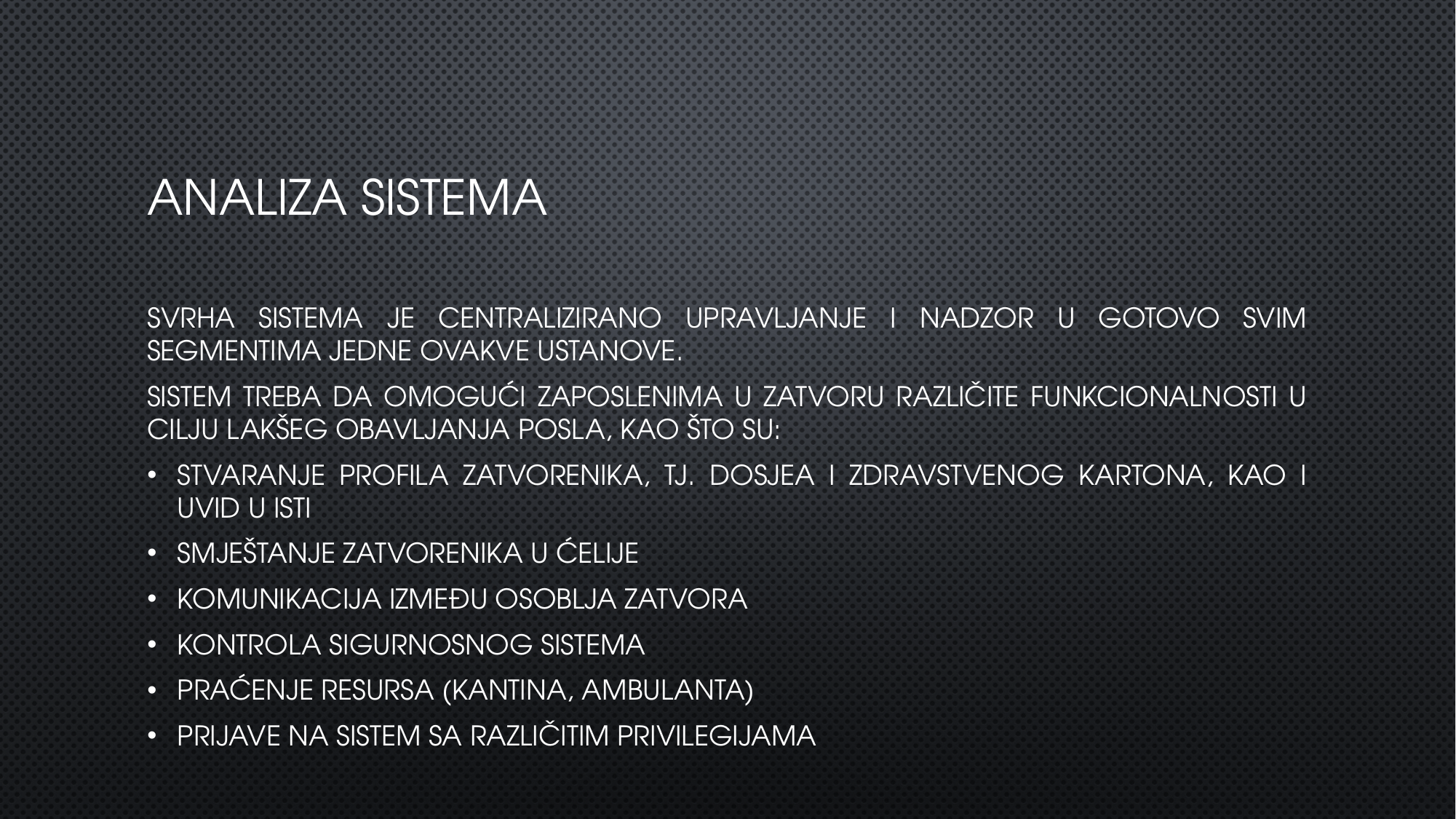

# Analiza Sistema
svrha sistema je centralizirano upravljanje i nadzor u gotovo svim segmentima jedne ovakve ustanove.
sistem treba da omogući zaposlenima u zatvoru različite funkcionalnosti u cilju lakšeg obavljanja posla, kao što su:
stvaranje profila zatvorenika, tj. dosjea i zdravstvenog kartona, kao i uvid u isti
smještanje zatvorenika u ćelije
komunikacija između osoblja zatvora
kontrola sigurnosnog sistema
praćenje resursa (kantina, ambulanta)
prijave na sistem sa različitim privilegijama